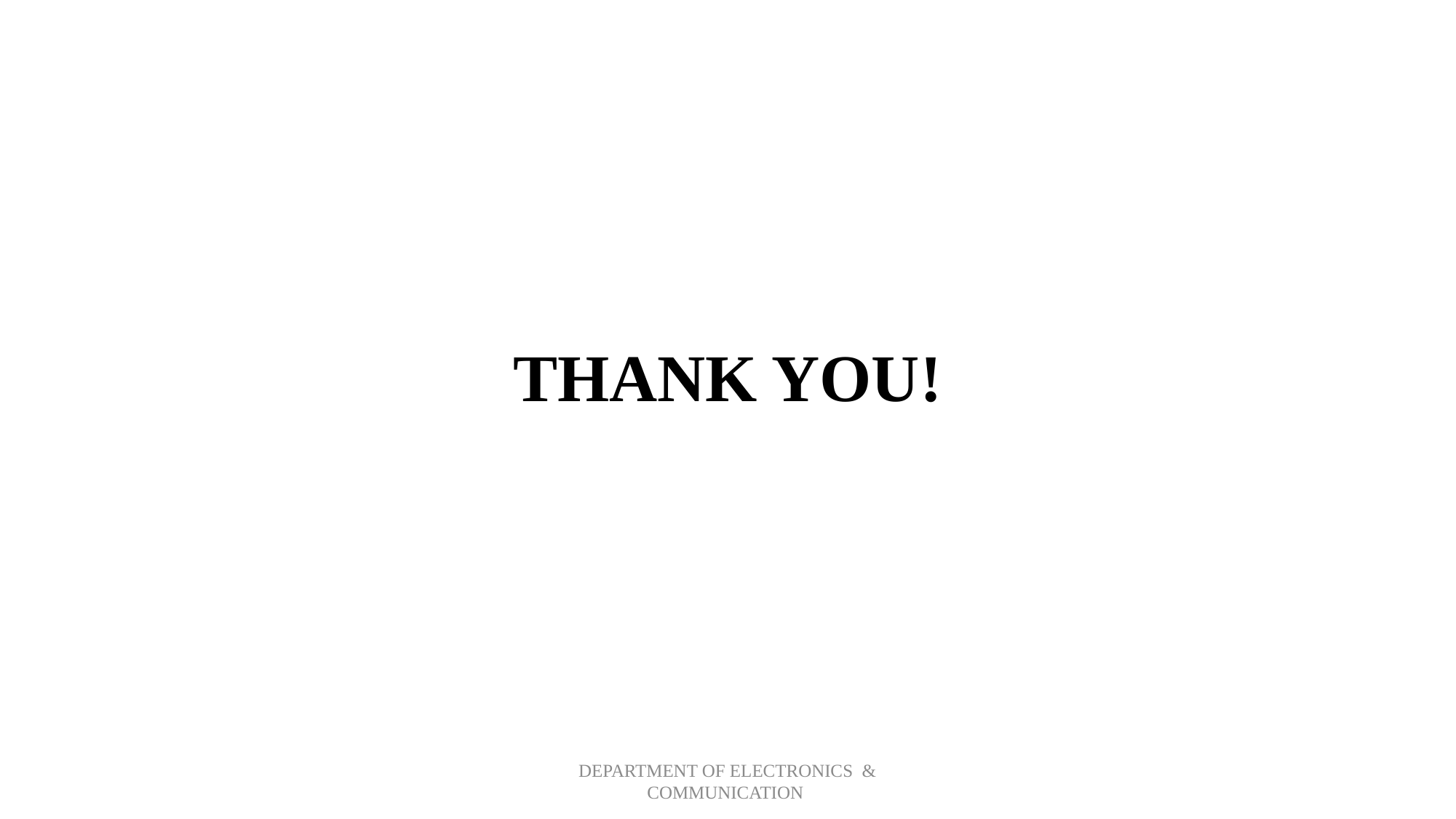

# THANK YOU!
DEPARTMENT OF ELECTRONICS  & COMMUNICATION